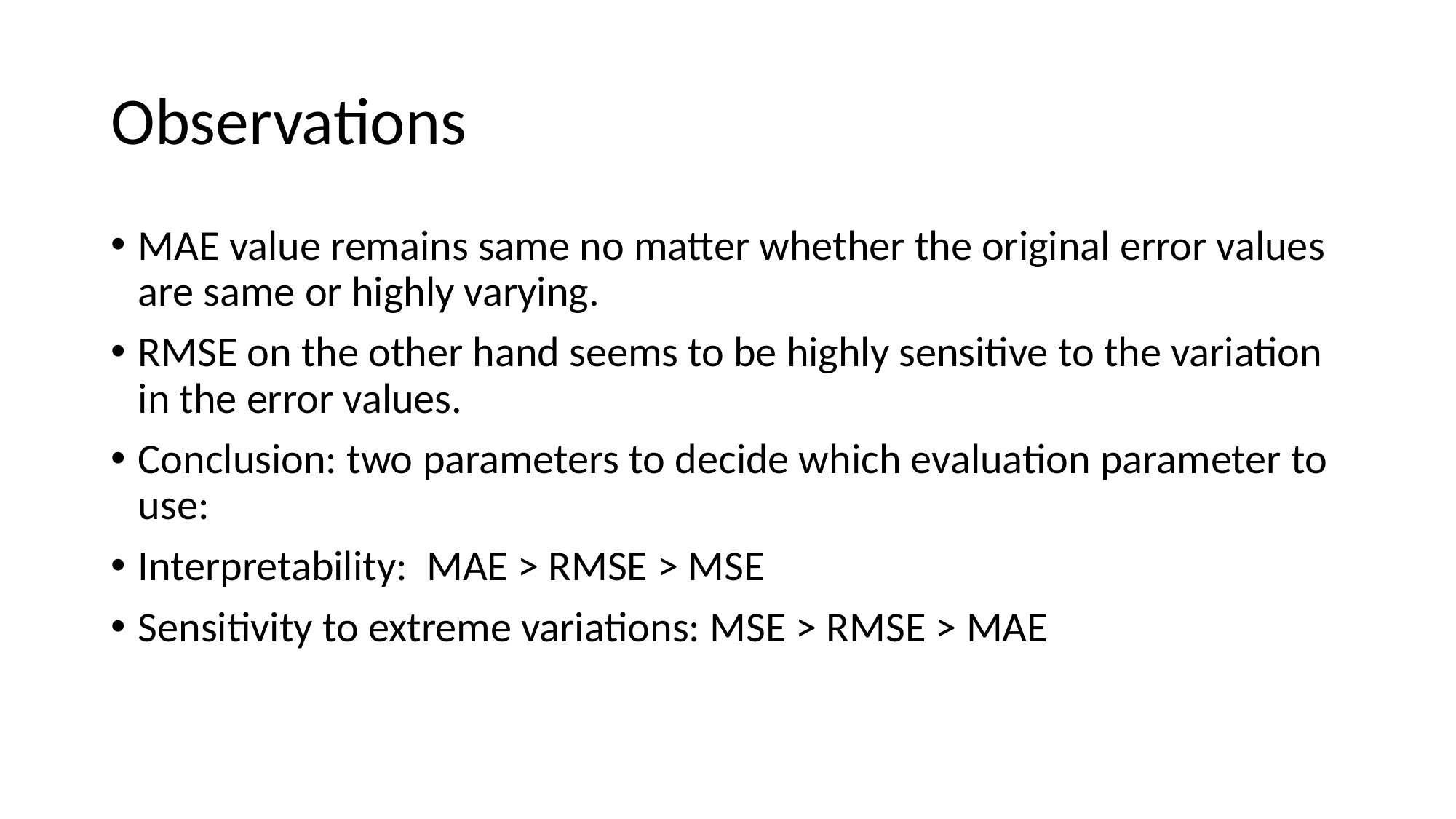

# Observations
MAE value remains same no matter whether the original error values are same or highly varying.
RMSE on the other hand seems to be highly sensitive to the variation in the error values.
Conclusion: two parameters to decide which evaluation parameter to use:
Interpretability:  MAE > RMSE > MSE
Sensitivity to extreme variations: MSE > RMSE > MAE